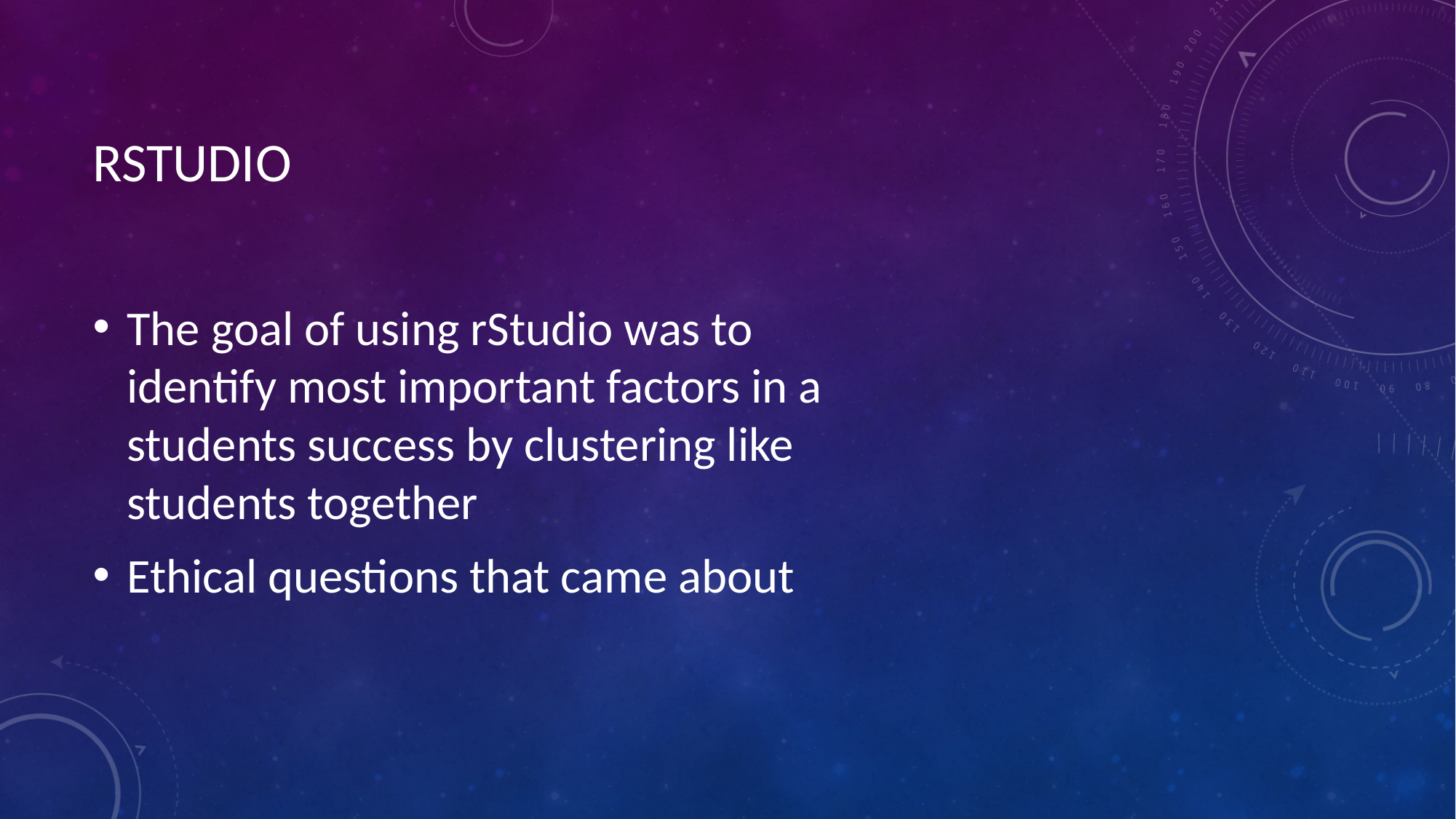

# rstudio
The goal of using rStudio was to identify most important factors in a students success by clustering like students together
Ethical questions that came about